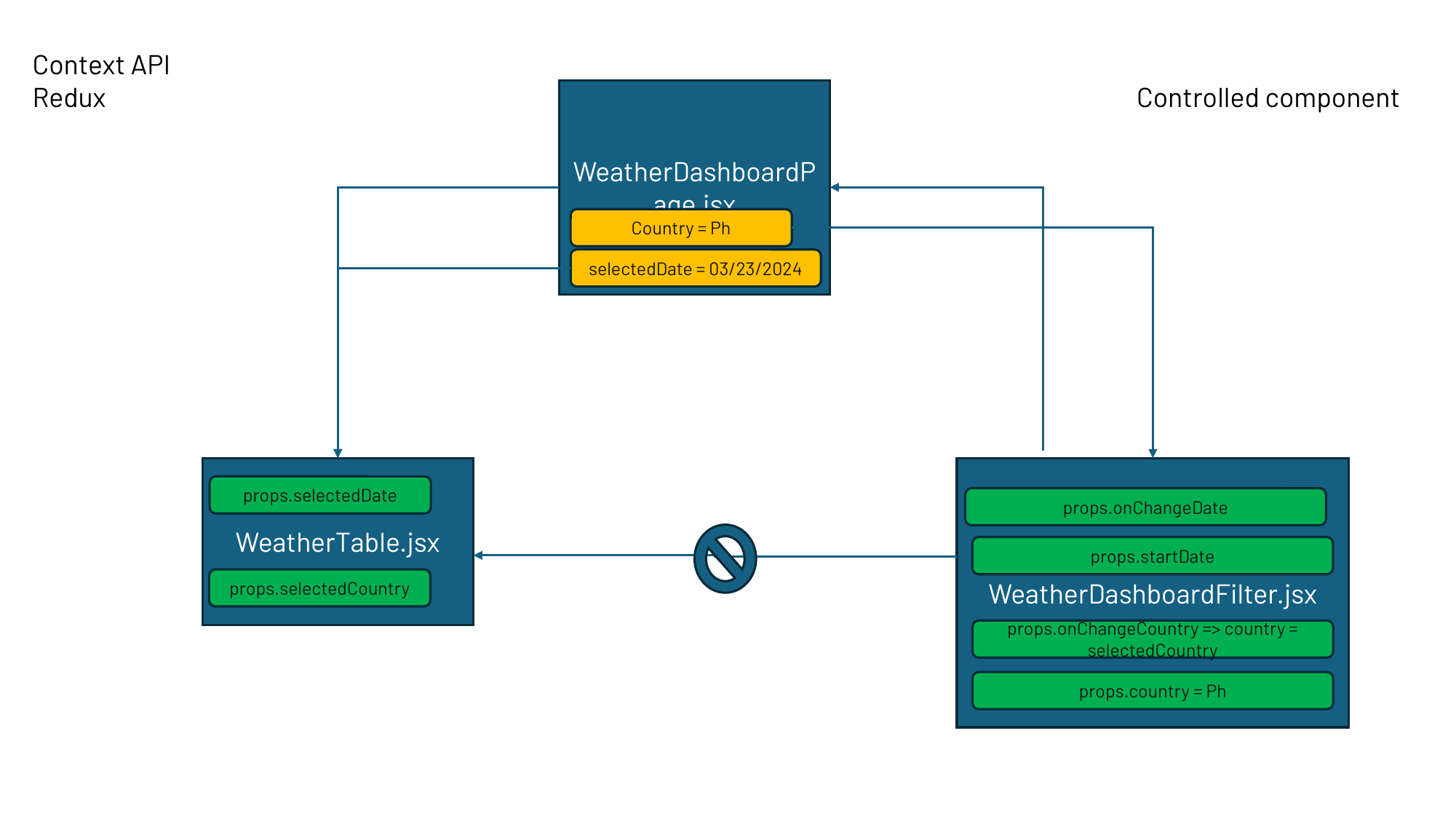

Context API
Redux
Controlled component
WeatherDashboardPage.jsx
Country = Ph
selectedDate = 03/23/2024
WeatherTable.jsx
WeatherDashboardFilter.jsx
props.selectedDate
props.onChangeDate

props.startDate
props.selectedCountry
props.onChangeCountry => country = selectedCountry
props.country = Ph